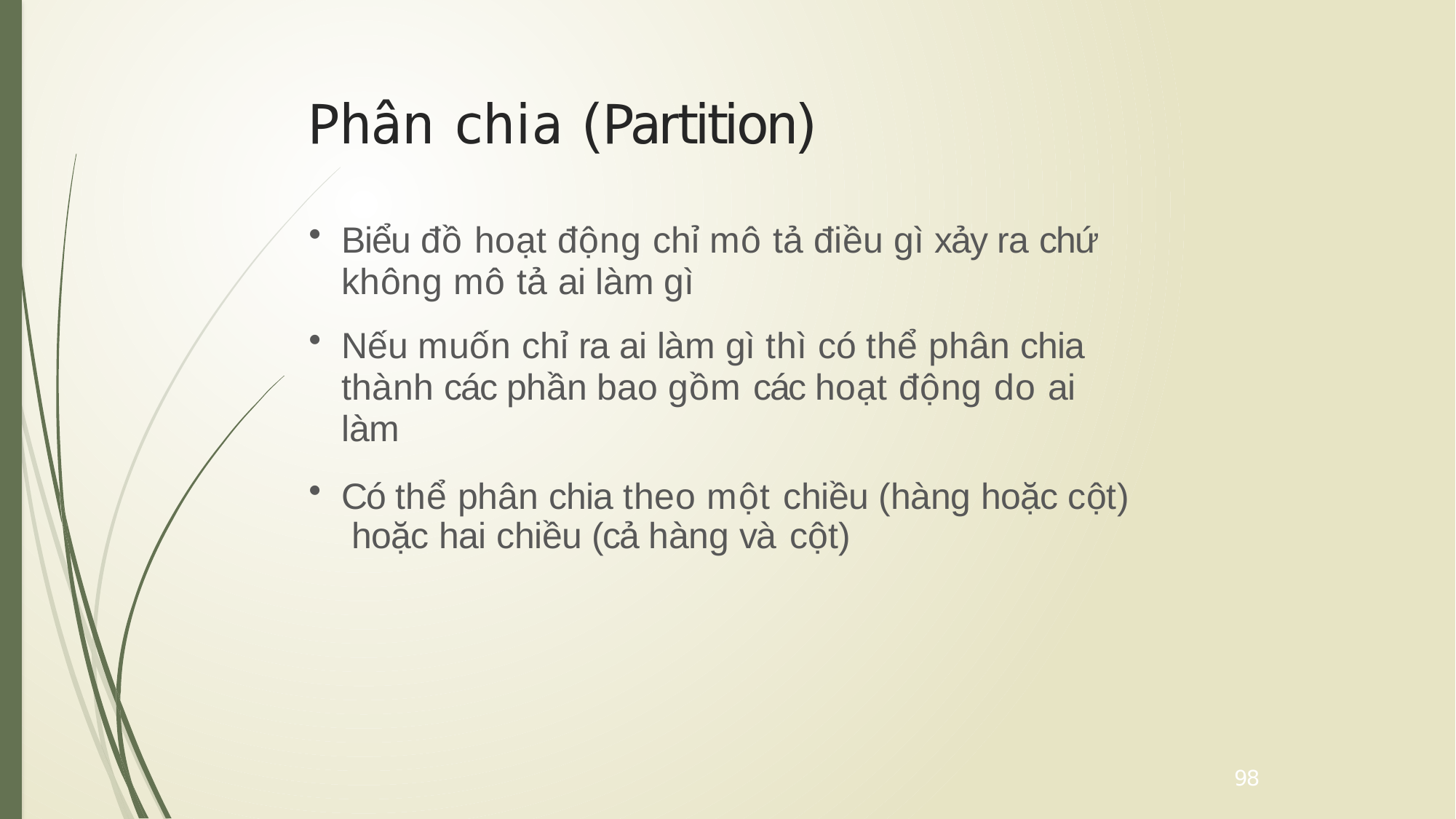

# Phân chia (Partition)
Biểu đồ hoạt động chỉ mô tả điều gì xảy ra chứ
không mô tả ai làm gì
Nếu muốn chỉ ra ai làm gì thì có thể phân chia
thành các phần bao gồm các hoạt động do ai làm
Có thể phân chia theo một chiều (hàng hoặc cột)  hoặc hai chiều (cả hàng và cột)
98